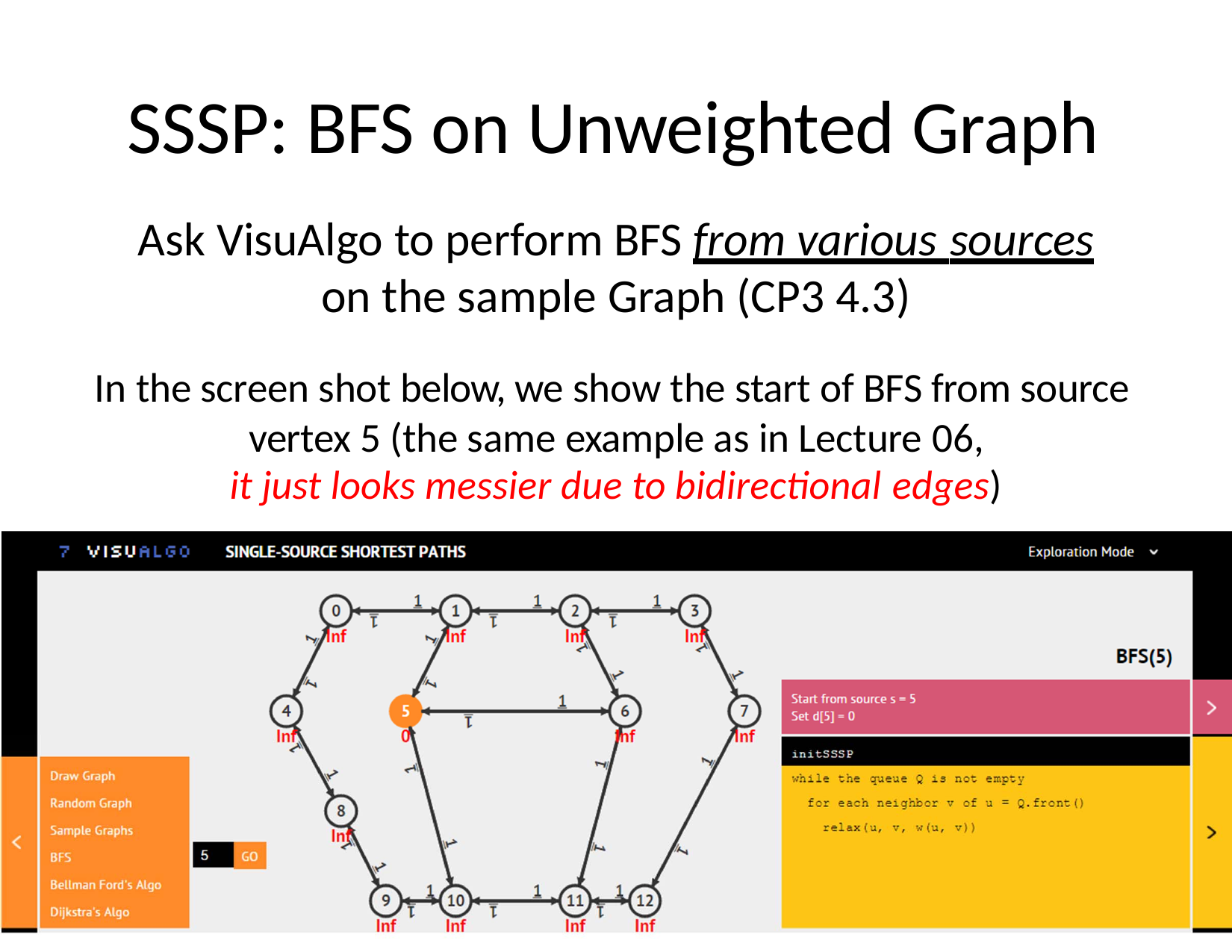

# SSSP: BFS on Unweighted Graph
Ask VisuAlgo to perform BFS from various sources
on the sample Graph (CP3 4.3)
In the screen shot below, we show the start of BFS from source  vertex 5 (the same example as in Lecture 06,
it just looks messier due to bidirectional edges)